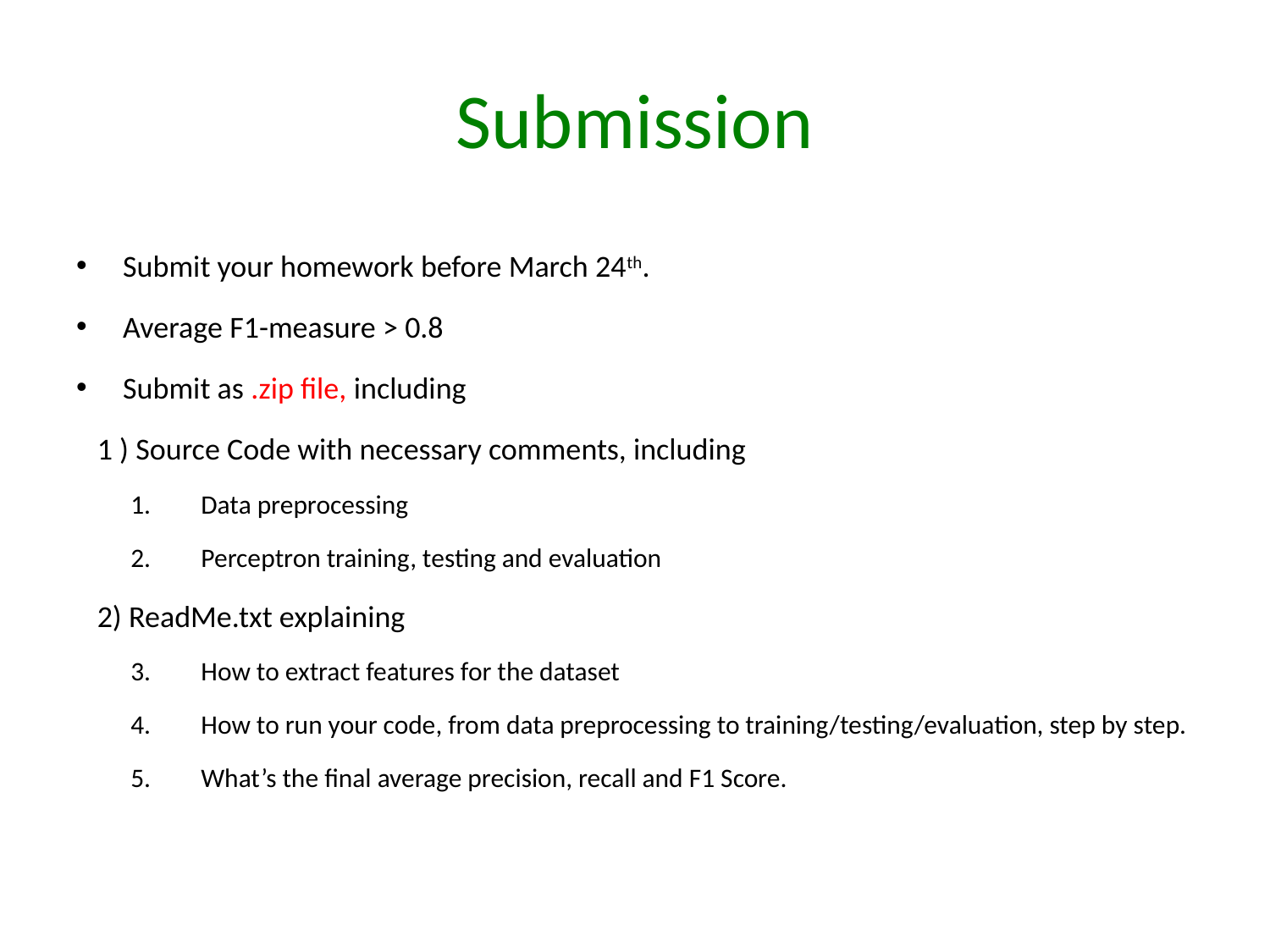

# Submission
Submit your homework before March 24th.
Average F1-measure > 0.8
Submit as .zip file, including
   1 ) Source Code with necessary comments, including
Data preprocessing
Perceptron training, testing and evaluation
   2) ReadMe.txt explaining
How to extract features for the dataset
How to run your code, from data preprocessing to training/testing/evaluation, step by step.
What’s the final average precision, recall and F1 Score.